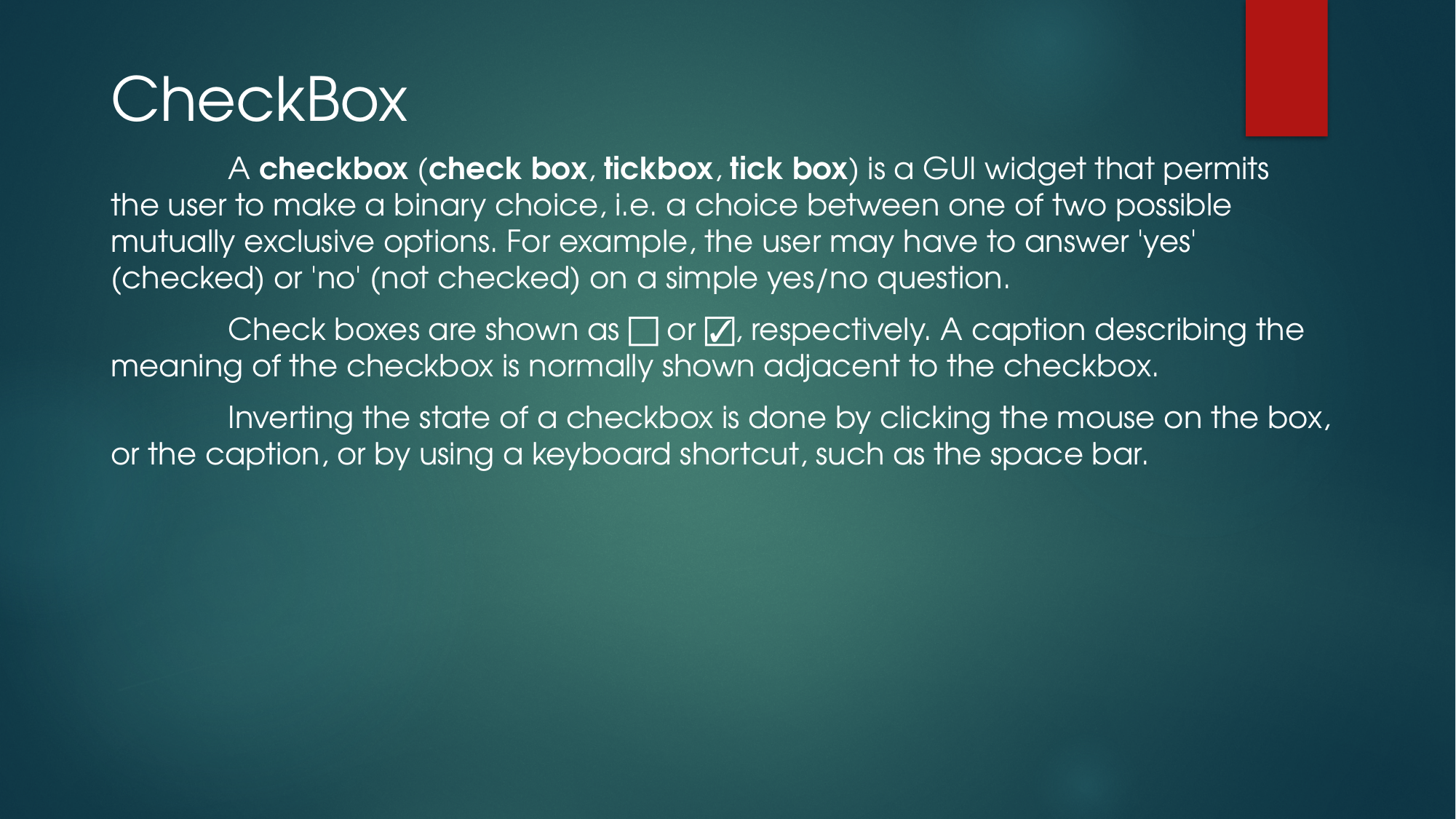

CheckBox
              A checkbox (check box, tickbox, tick box) is a GUI widget that permits the user to make a binary choice, i.e. a choice between one of two possible mutually exclusive options. For example, the user may have to answer 'yes' (checked) or 'no' (not checked) on a simple yes/no question.
              Check boxes are shown as ☐ or ☑, respectively. A caption describing the meaning of the checkbox is normally shown adjacent to the checkbox.
              Inverting the state of a checkbox is done by clicking the mouse on the box, or the caption, or by using a keyboard shortcut, such as the space bar.